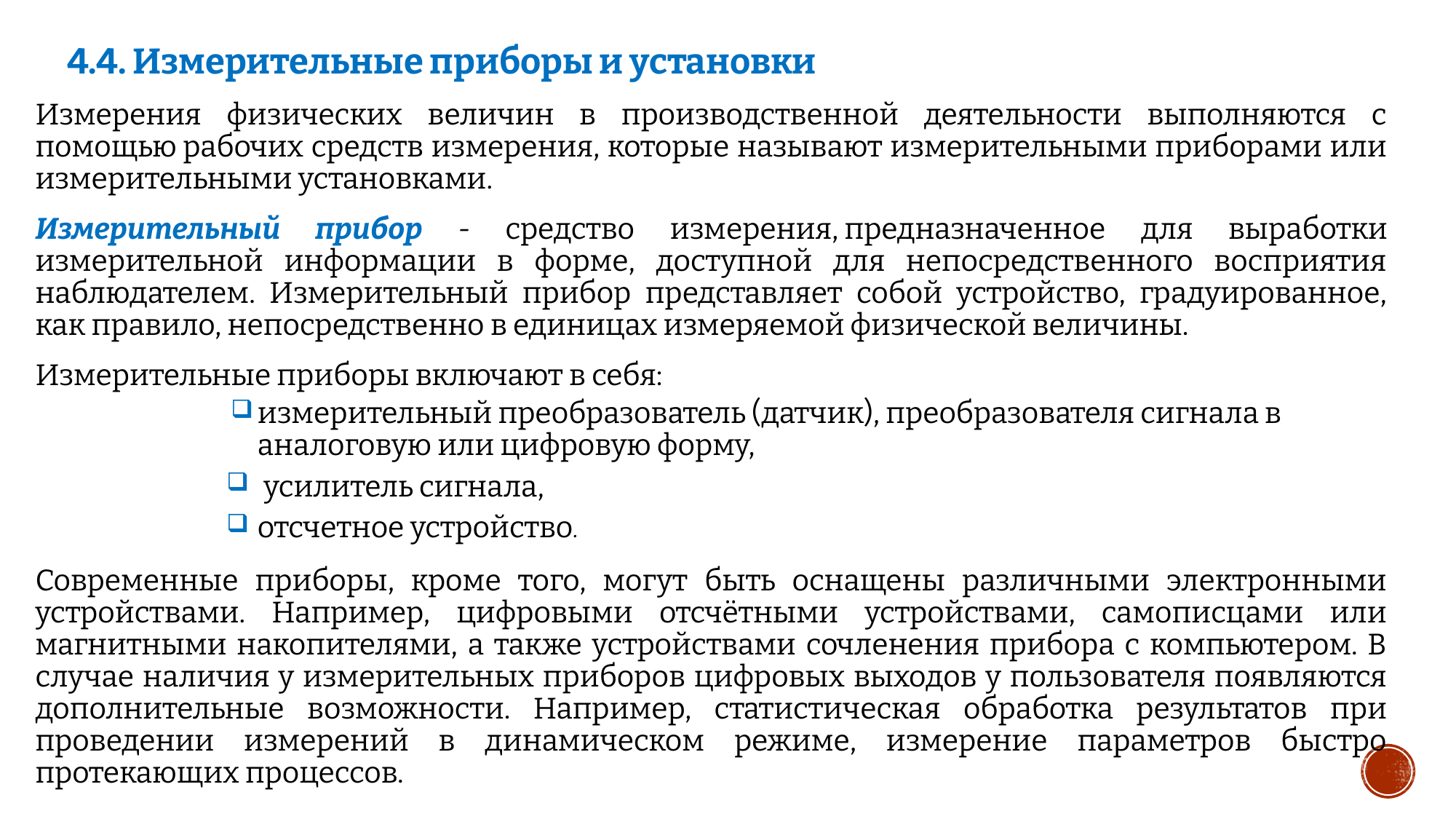

#
     4.4. Измерительные приборы и установки
Измерения физических величин в производственной деятельности выполняются с помощью рабочих средств измерения, которые называют измерительными приборами или измерительными установками.
Измерительный прибор - средство измерения, предназначенное для выработки измерительной информации в форме, доступной для непосредственного восприятия наблюдателем. Измерительный прибор представляет собой устройство, градуированное, как правило, непосредственно в единицах измеряемой физической величины.
Измерительные приборы включают в себя:
измерительный преобразователь (датчик), преобразователя сигнала в аналоговую или цифровую форму,
 усилитель сигнала,
отсчетное устройство.
Современные приборы, кроме того, могут быть оснащены различными электронными устройствами. Например, цифровыми отсчётными устройствами, самописцами или магнитными накопителями, а также устройствами сочленения прибора с компьютером. В случае наличия у измерительных приборов цифровых выходов у пользователя появляются дополнительные возможности. Например, статистическая обработка результатов при проведении измерений в динамическом режиме, измерение параметров быстро протекающих процессов.